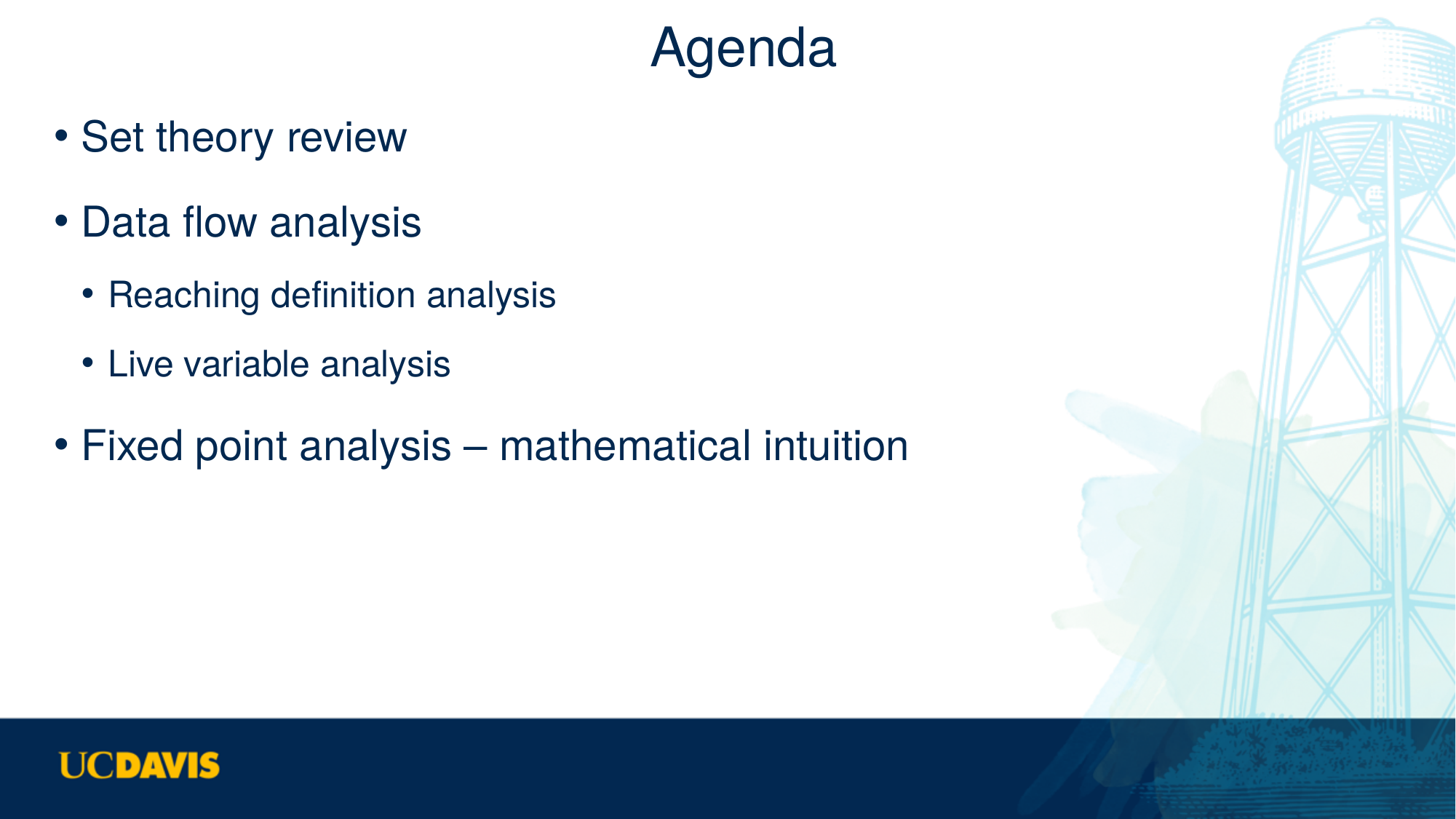

# Agenda
Set theory review
Data flow analysis
Reaching definition analysis
Live variable analysis
Fixed point analysis – mathematical intuition